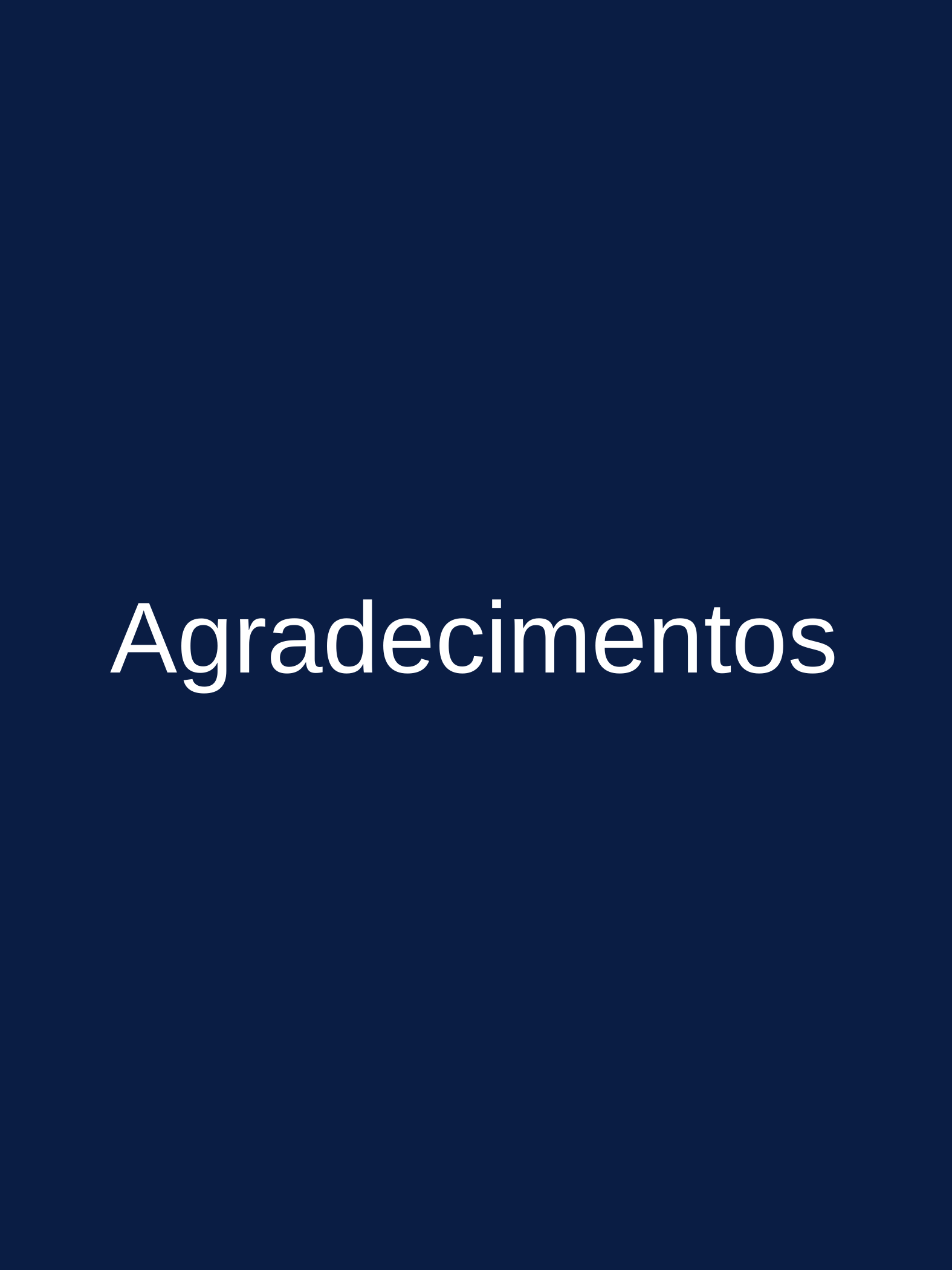

Agradecimentos
FGTS QUEST: Conquiste sua casa Própria                           Monica Sugimati
17